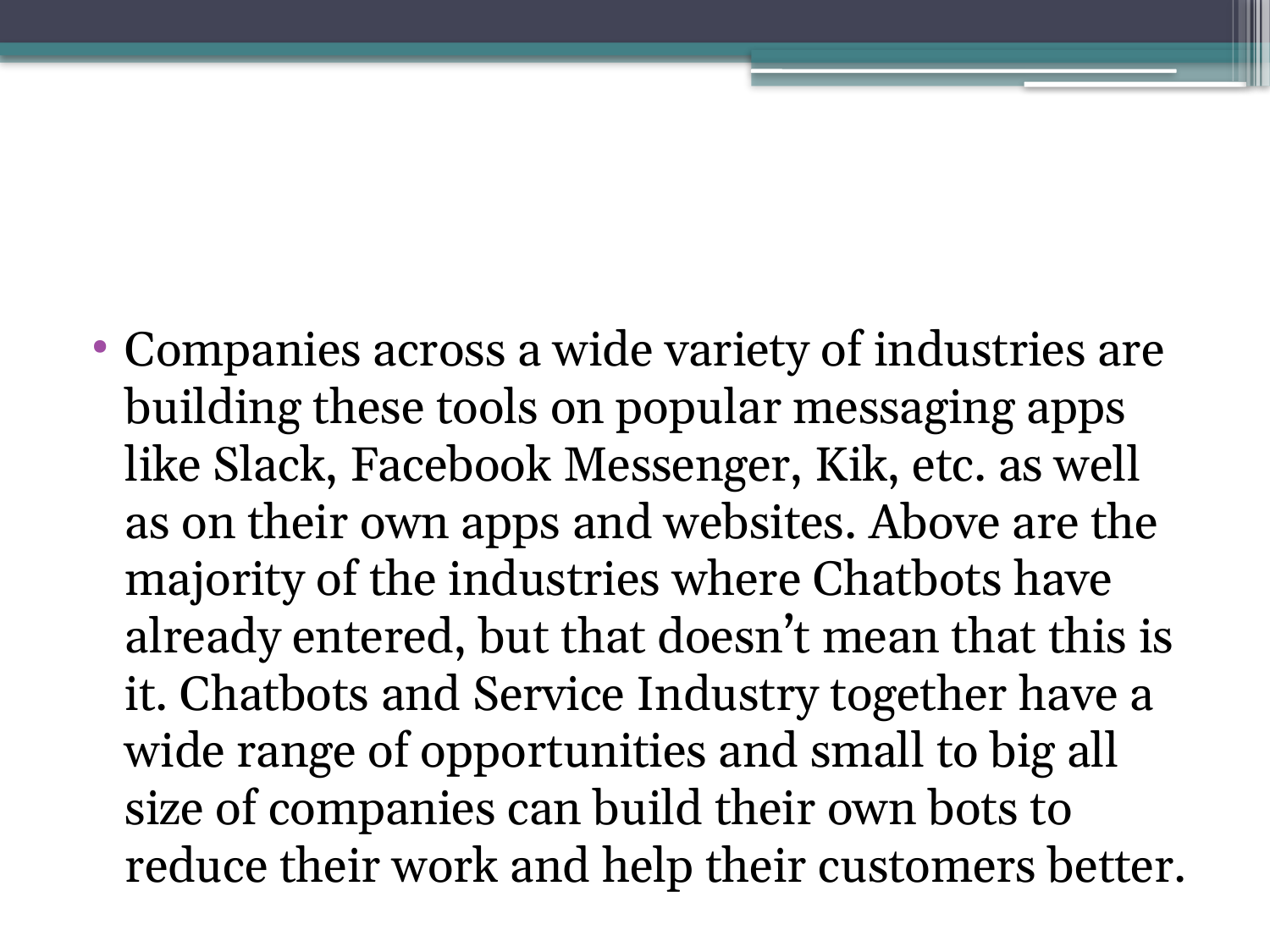

Companies across a wide variety of industries are building these tools on popular messaging apps like Slack, Facebook Messenger, Kik, etc. as well as on their own apps and websites. Above are the majority of the industries where Chatbots have already entered, but that doesn’t mean that this is it. Chatbots and Service Industry together have a wide range of opportunities and small to big all size of companies can build their own bots to reduce their work and help their customers better.